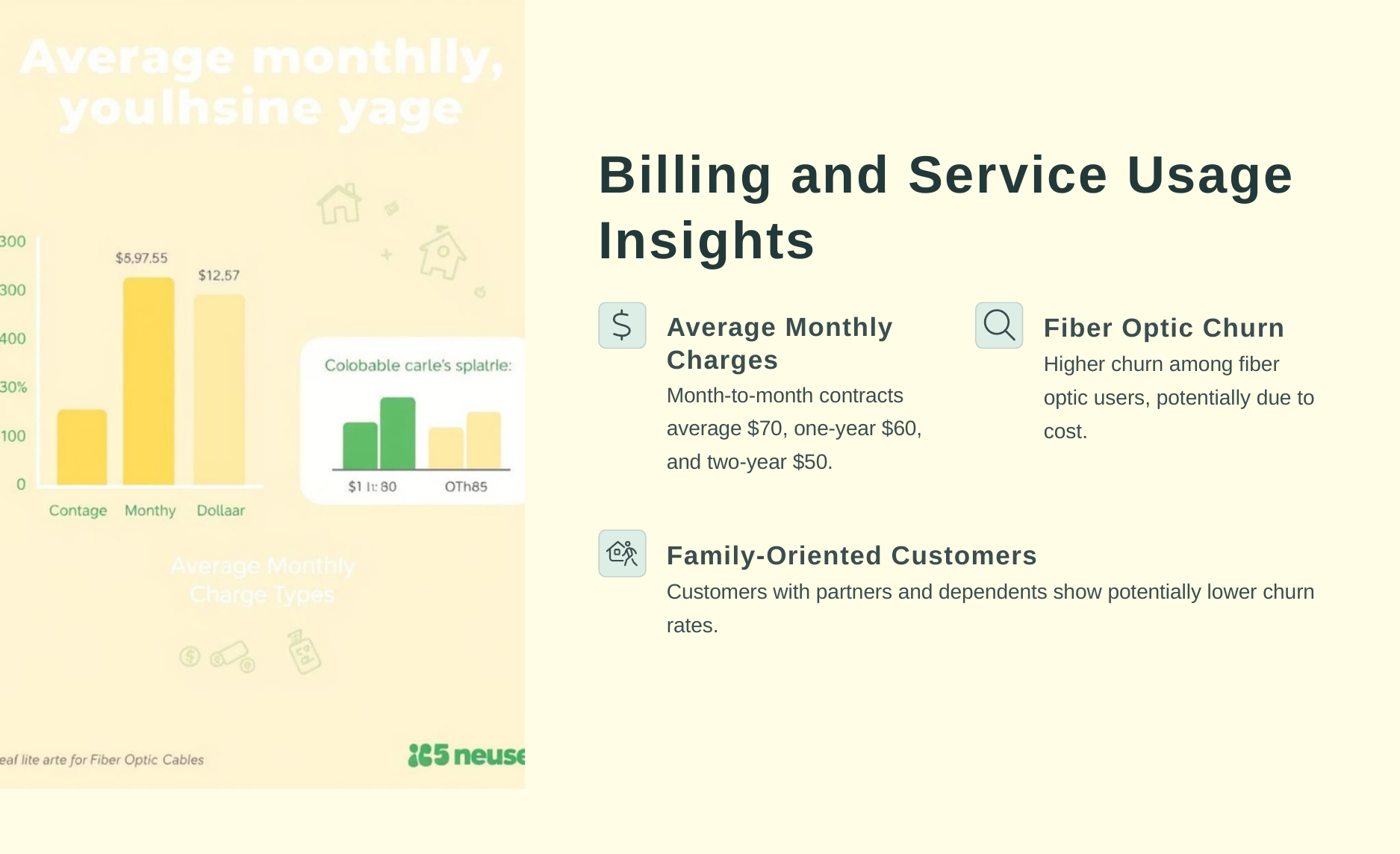

Billing and Service Usage Insights

Fiber Optic Churn
Higher churn among fiber optic users, potentially due to cost.
Average Monthly Charges
Month-to-month contracts average $70, one-year $60, and two-year $50.

Family-Oriented Customers
Customers with partners and dependents show potentially lower churn rates.